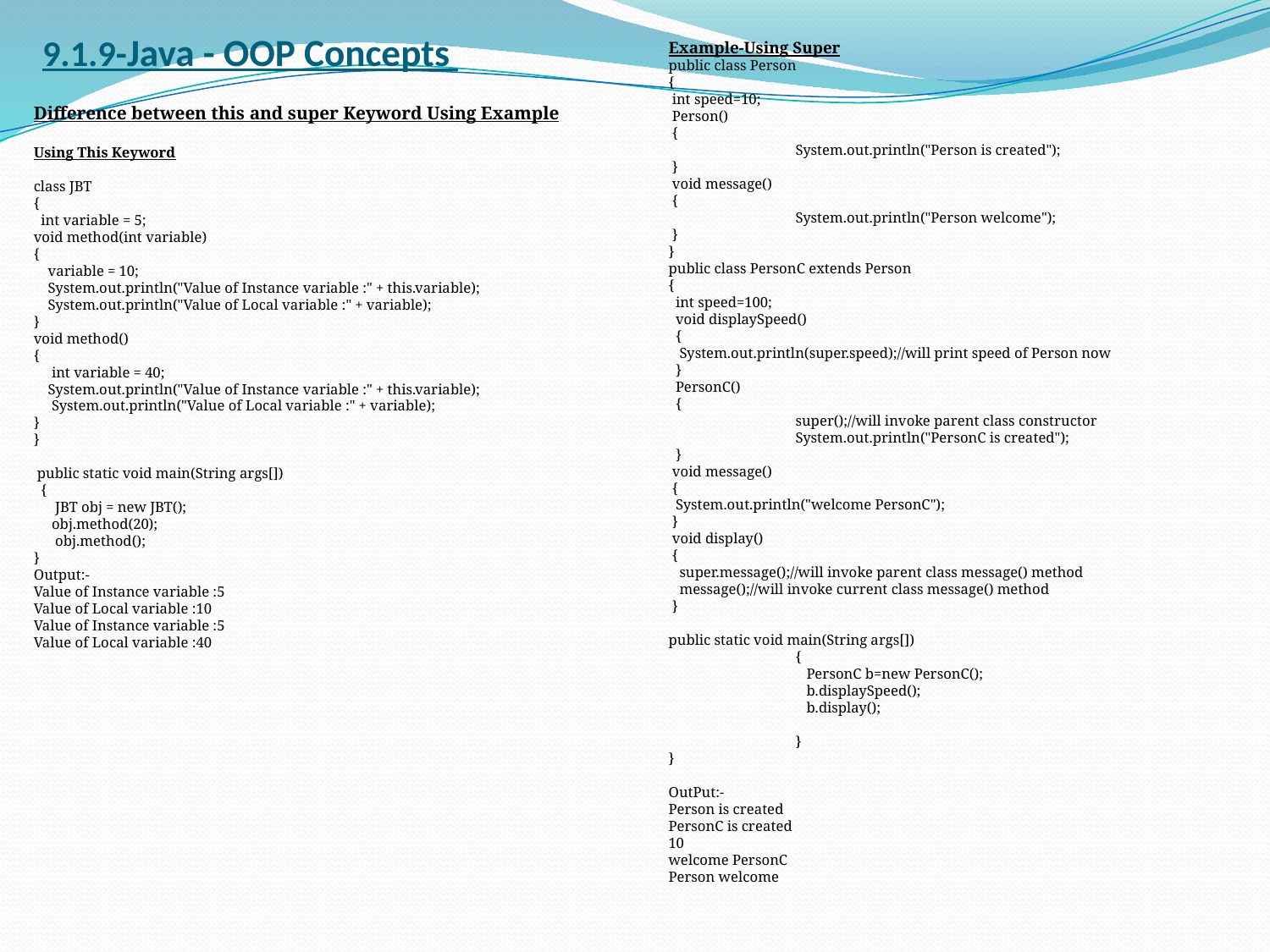

# 9.1.9-Java - OOP Concepts
Example-Using Super
public class Person
{
 int speed=10;
 Person()
 {
	System.out.println("Person is created");
 }
 void message()
 {
	System.out.println("Person welcome");
 }
}
public class PersonC extends Person
{
  int speed=100;
  void displaySpeed()
  {
   System.out.println(super.speed);//will print speed of Person now
  }
  PersonC()
  {
	super();//will invoke parent class constructor
	System.out.println("PersonC is created");
  }
 void message()
 {
  System.out.println("welcome PersonC");
 }
 void display()
 {
   super.message();//will invoke parent class message() method
   message();//will invoke current class message() method
 }

public static void main(String args[])
	{
	   PersonC b=new PersonC();
	   b.displaySpeed();
	   b.display();

	}
}

OutPut:-
Person is created
PersonC is created
10
welcome PersonC
Person welcome
Difference between this and super Keyword Using Example

Using This Keyword

class JBT
{
  int variable = 5;
void method(int variable)
{
    variable = 10;
    System.out.println("Value of Instance variable :" + this.variable);
    System.out.println("Value of Local variable :" + variable);
}
void method()
{
     int variable = 40;
    System.out.println("Value of Instance variable :" + this.variable);
     System.out.println("Value of Local variable :" + variable);
}
}

 public static void main(String args[])
  {
      JBT obj = new JBT();
     obj.method(20);
      obj.method();
}
Output:-
Value of Instance variable :5
Value of Local variable :10
Value of Instance variable :5
Value of Local variable :40